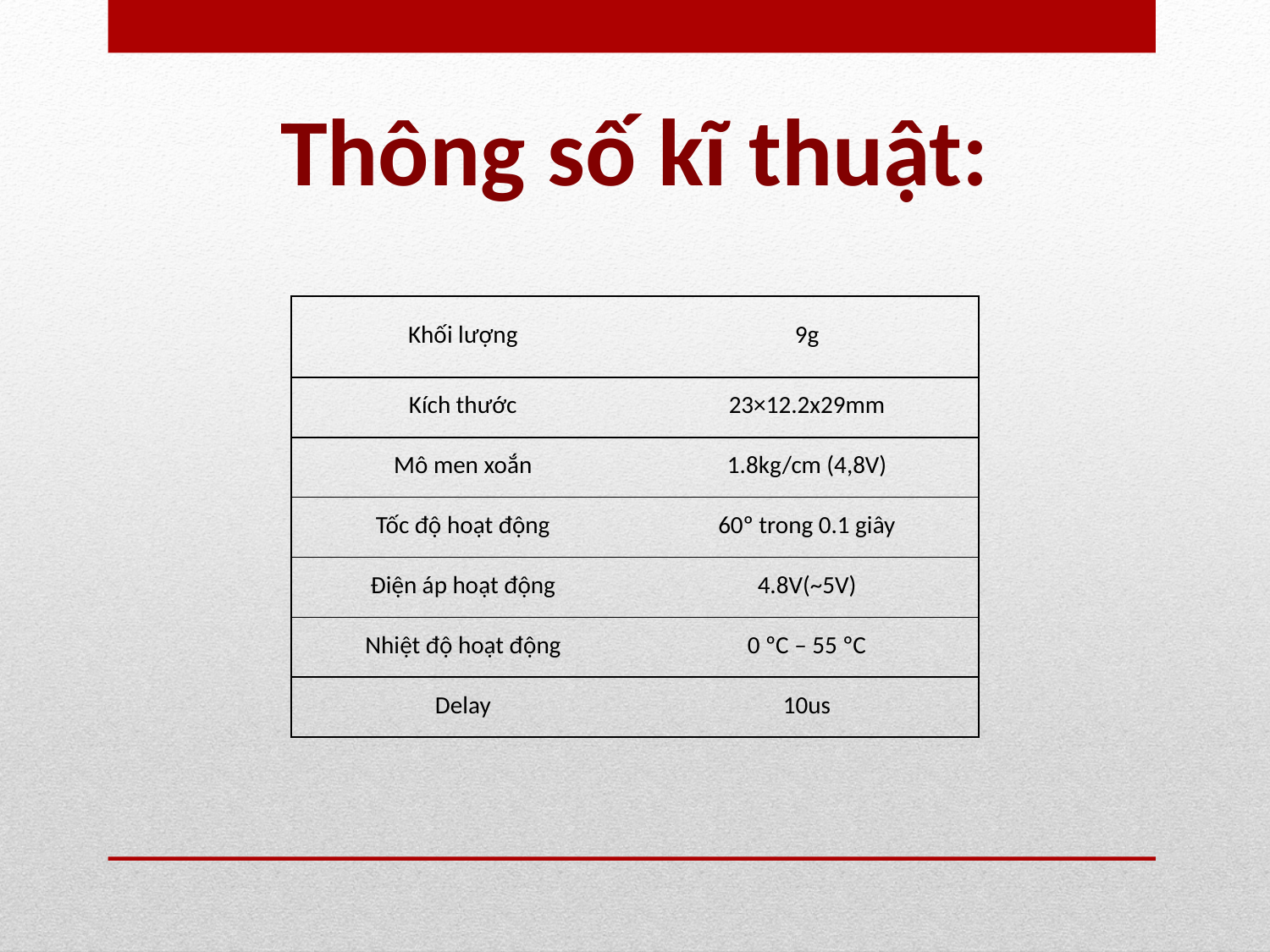

Thông số kĩ thuật:
| Khối lượng | 9g |
| --- | --- |
| Kích thước | 23×12.2x29mm |
| Mô men xoắn | 1.8kg/cm (4,8V) |
| Tốc độ hoạt động | 60º trong 0.1 giây |
| Điện áp hoạt động | 4.8V(~5V) |
| Nhiệt độ hoạt động | 0 ºC – 55 ºC |
| Delay | 10us |